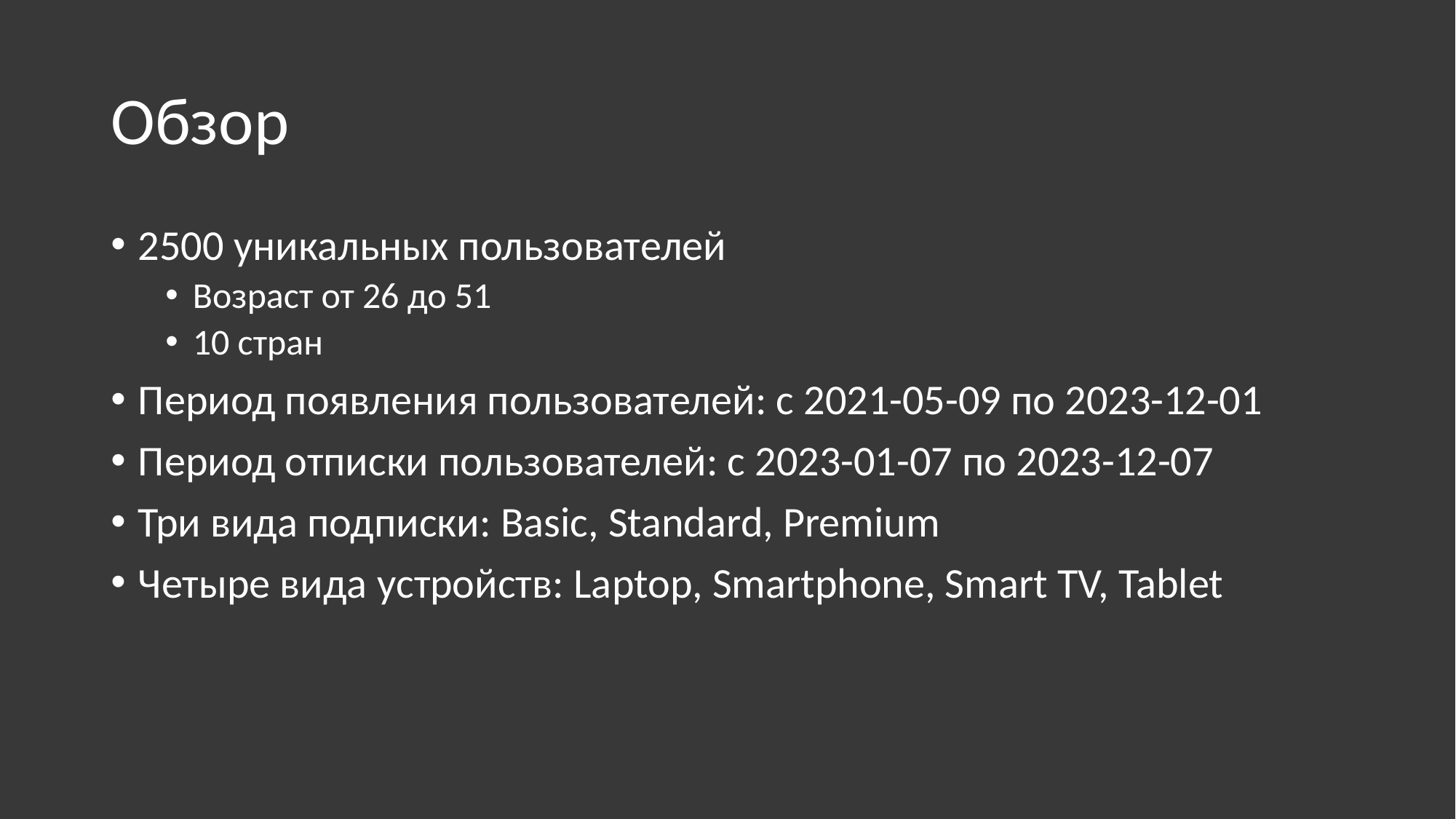

# Обзор
2500 уникальных пользователей
Возраст от 26 до 51
10 стран
Период появления пользователей: с 2021-05-09 по 2023-12-01
Период отписки пользователей: с 2023-01-07 по 2023-12-07
Три вида подписки: Basic, Standard, Premium
Четыре вида устройств: Laptop, Smartphone, Smart TV, Tablet